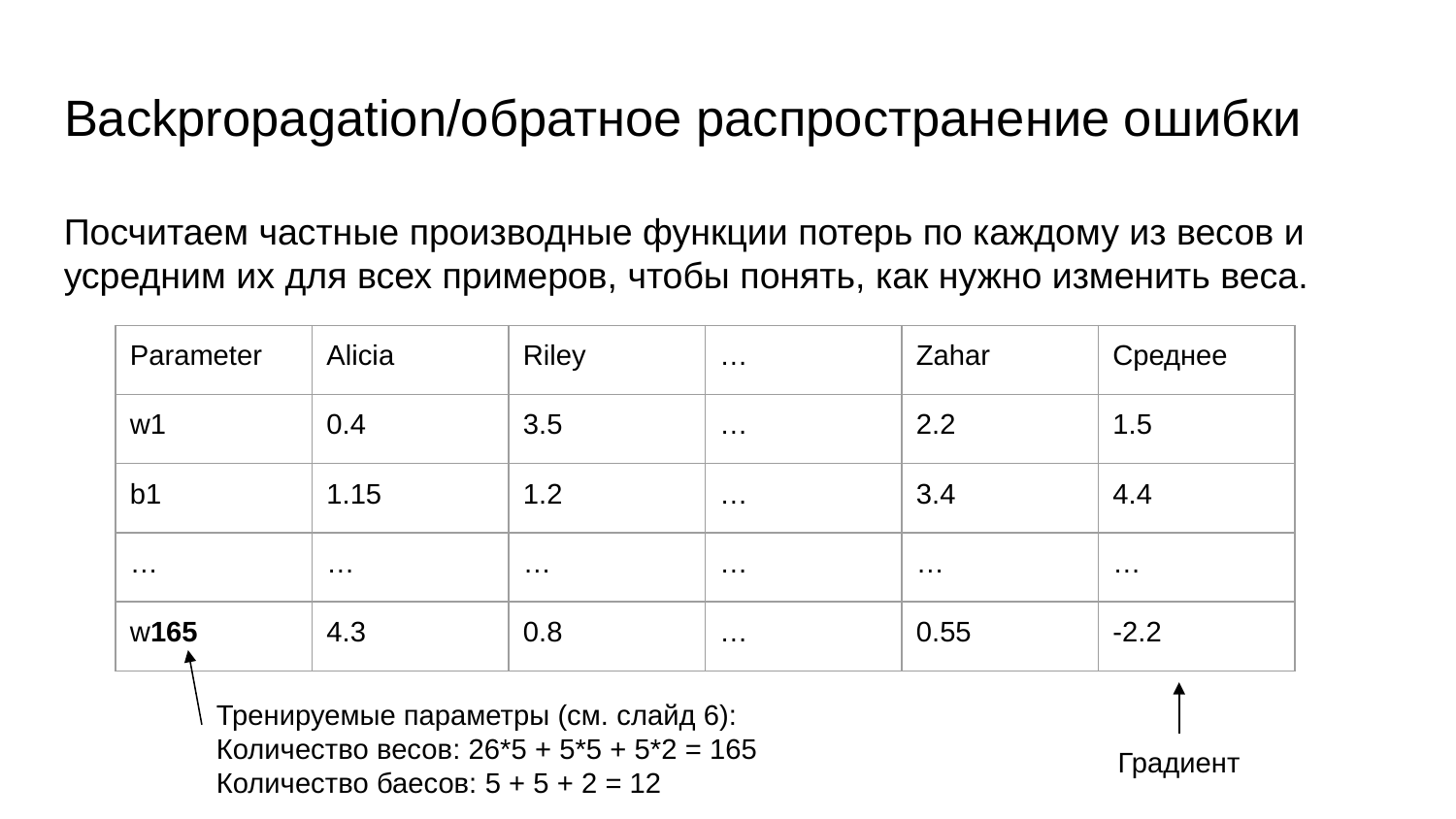

# Backpropagation/обратное распространение ошибки
Посчитаем частные производные функции потерь по каждому из весов и усредним их для всех примеров, чтобы понять, как нужно изменить веса.
| Parameter | Alicia | Riley | … | Zahar | Среднее |
| --- | --- | --- | --- | --- | --- |
| w1 | 0.4 | 3.5 | … | 2.2 | 1.5 |
| b1 | 1.15 | 1.2 | … | 3.4 | 4.4 |
| … | … | … | … | … | … |
| w165 | 4.3 | 0.8 | … | 0.55 | -2.2 |
Тренируемые параметры (см. слайд 6):
Количество весов: 26*5 + 5*5 + 5*2 = 165
Количество баесов: 5 + 5 + 2 = 12
Градиент